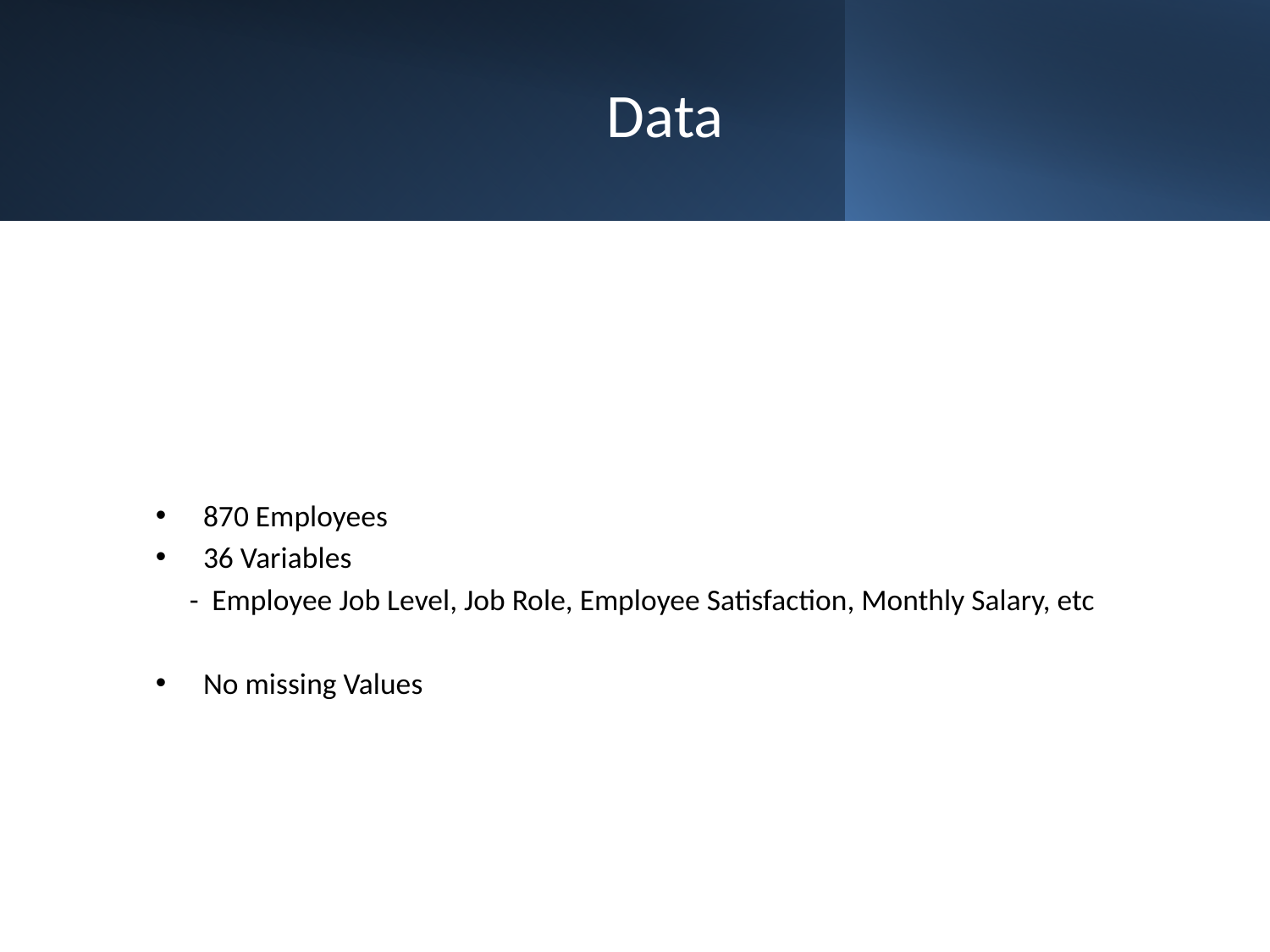

# Data

870 Employees
36 Variables
     -  Employee Job Level, Job Role, Employee Satisfaction, Monthly Salary, etc

No missing Values